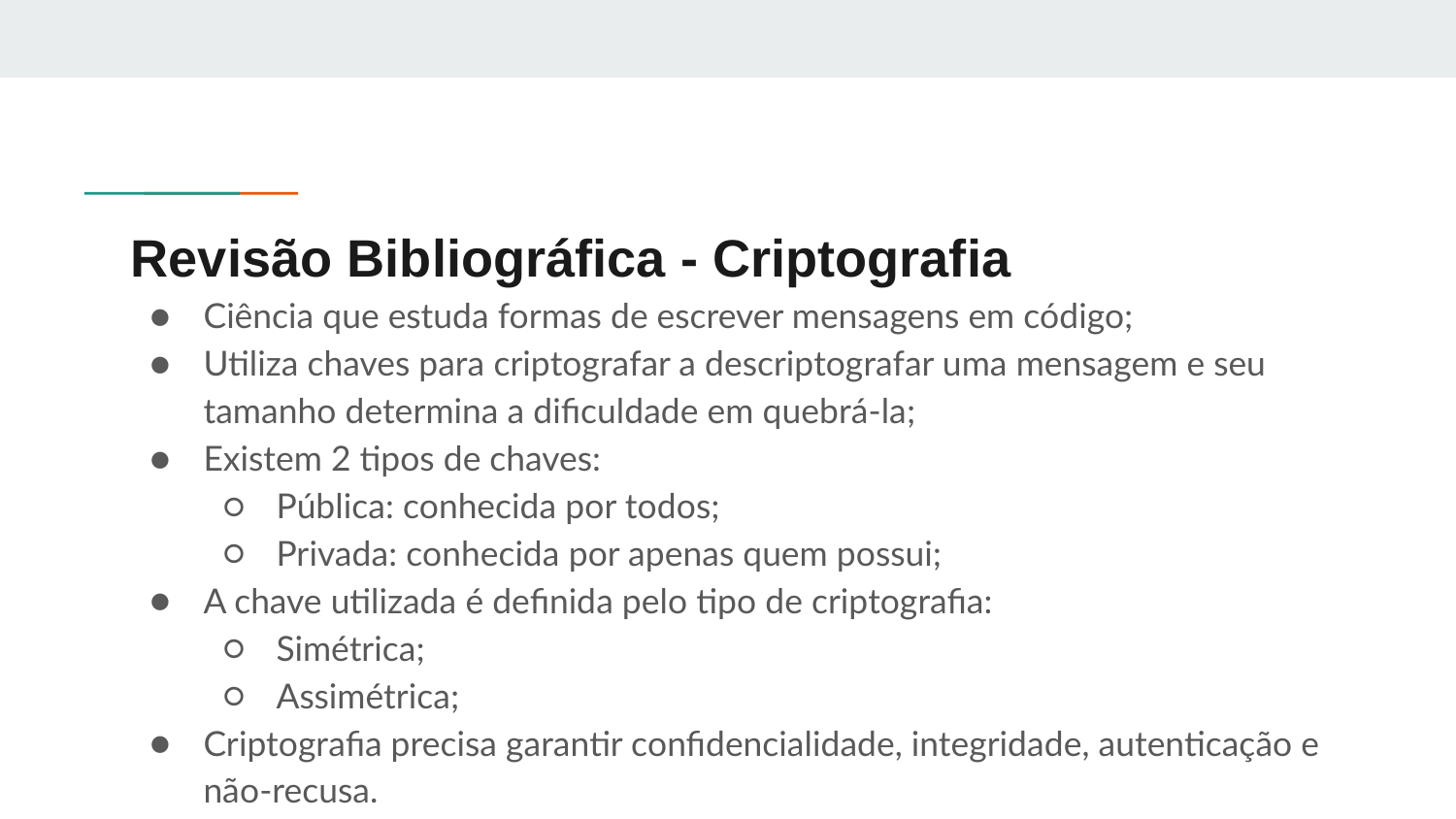

# Revisão Bibliográfica - Criptografia
Ciência que estuda formas de escrever mensagens em código;
Utiliza chaves para criptografar a descriptografar uma mensagem e seu tamanho determina a dificuldade em quebrá-la;
Existem 2 tipos de chaves:
Pública: conhecida por todos;
Privada: conhecida por apenas quem possui;
A chave utilizada é definida pelo tipo de criptografia:
Simétrica;
Assimétrica;
Criptografia precisa garantir confidencialidade, integridade, autenticação e não-recusa.